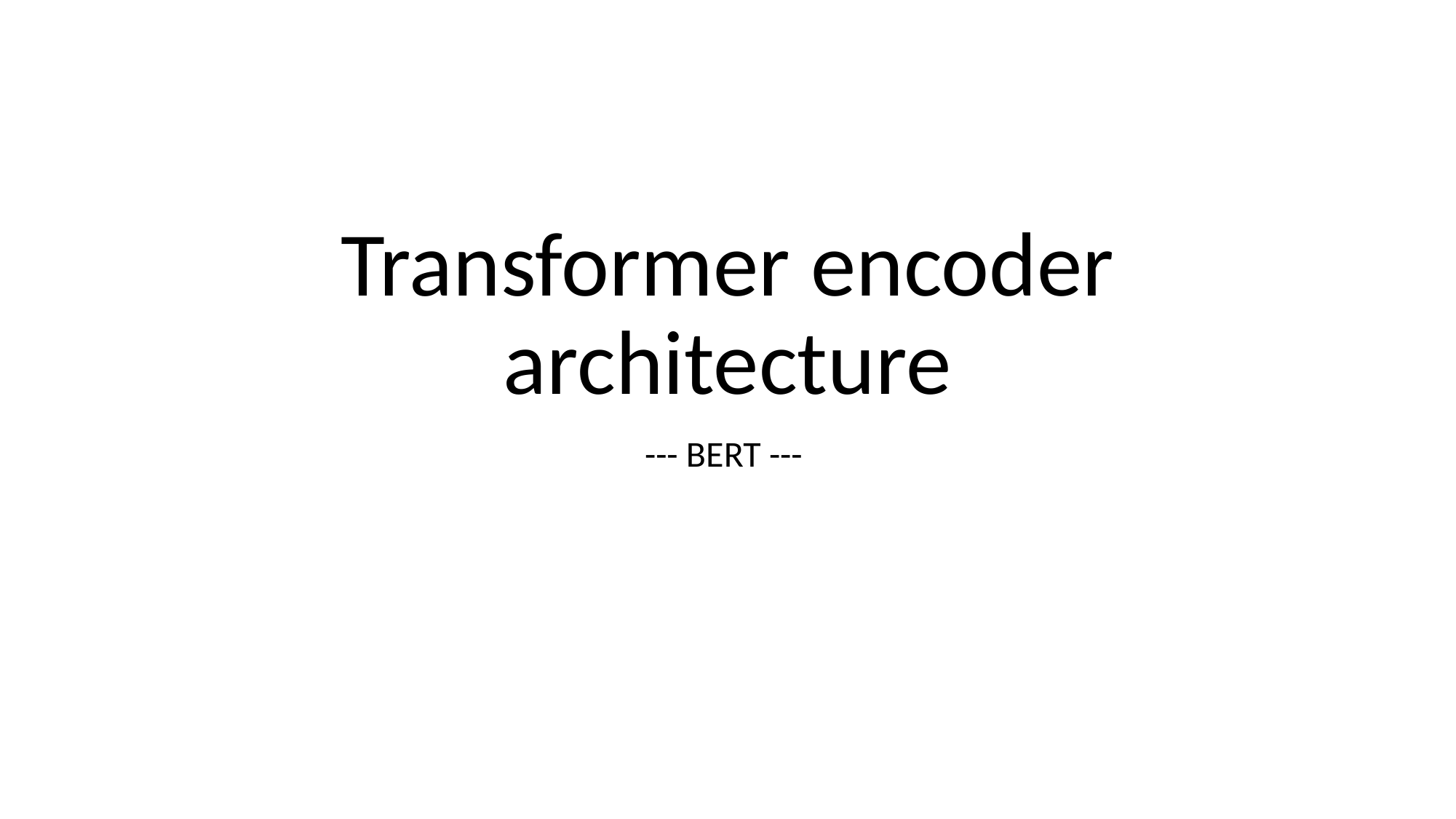

# Transformer encoder architecture
--- BERT ---